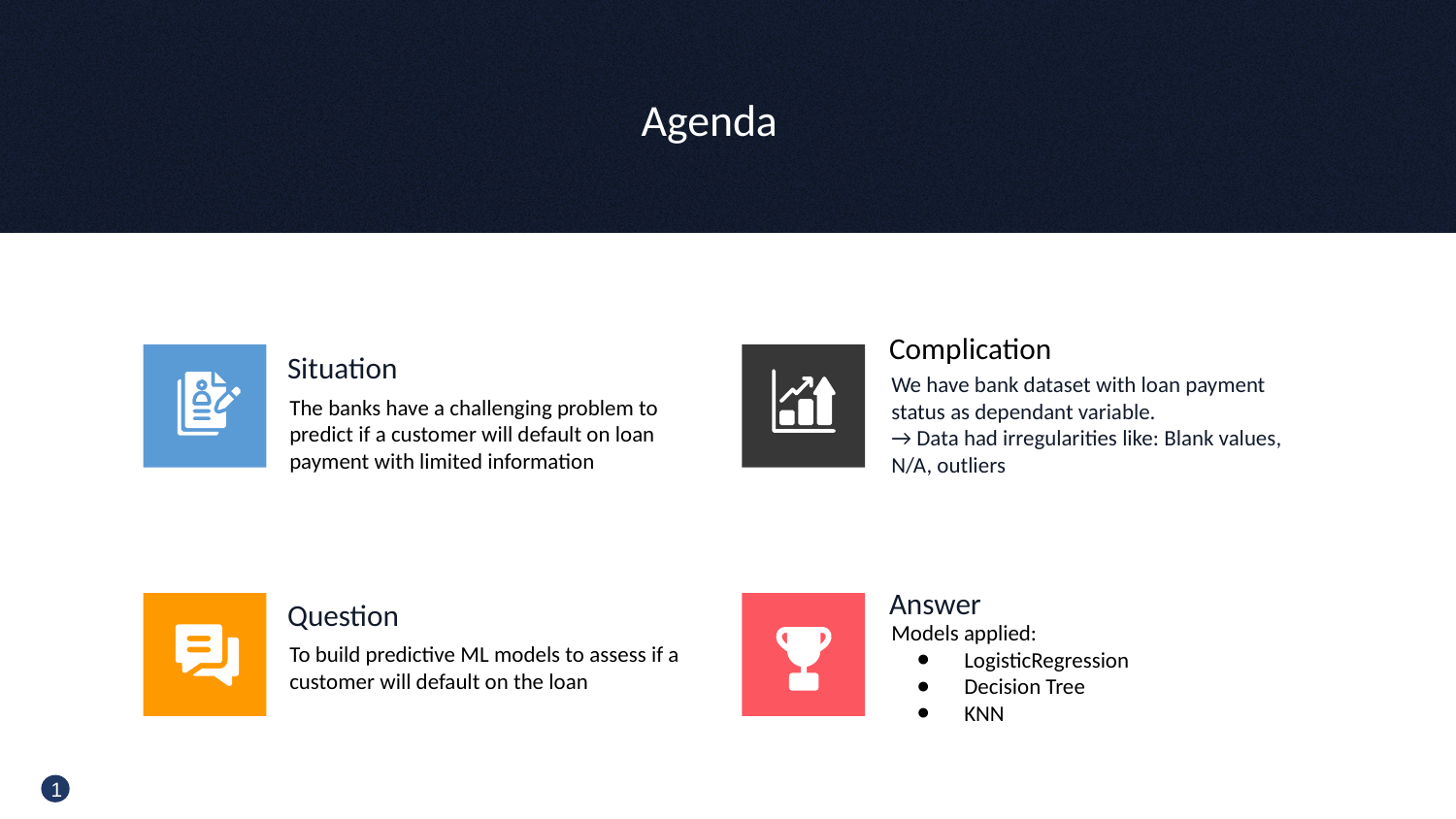

Agenda
Complication
Situation

We have bank dataset with loan payment status as dependant variable.
→ Data had irregularities like: Blank values, N/A, outliers

The banks have a challenging problem to predict if a customer will default on loan payment with limited information
Answer
Question

Models applied:
LogisticRegression
Decision Tree
KNN

To build predictive ML models to assess if a customer will default on the loan
1